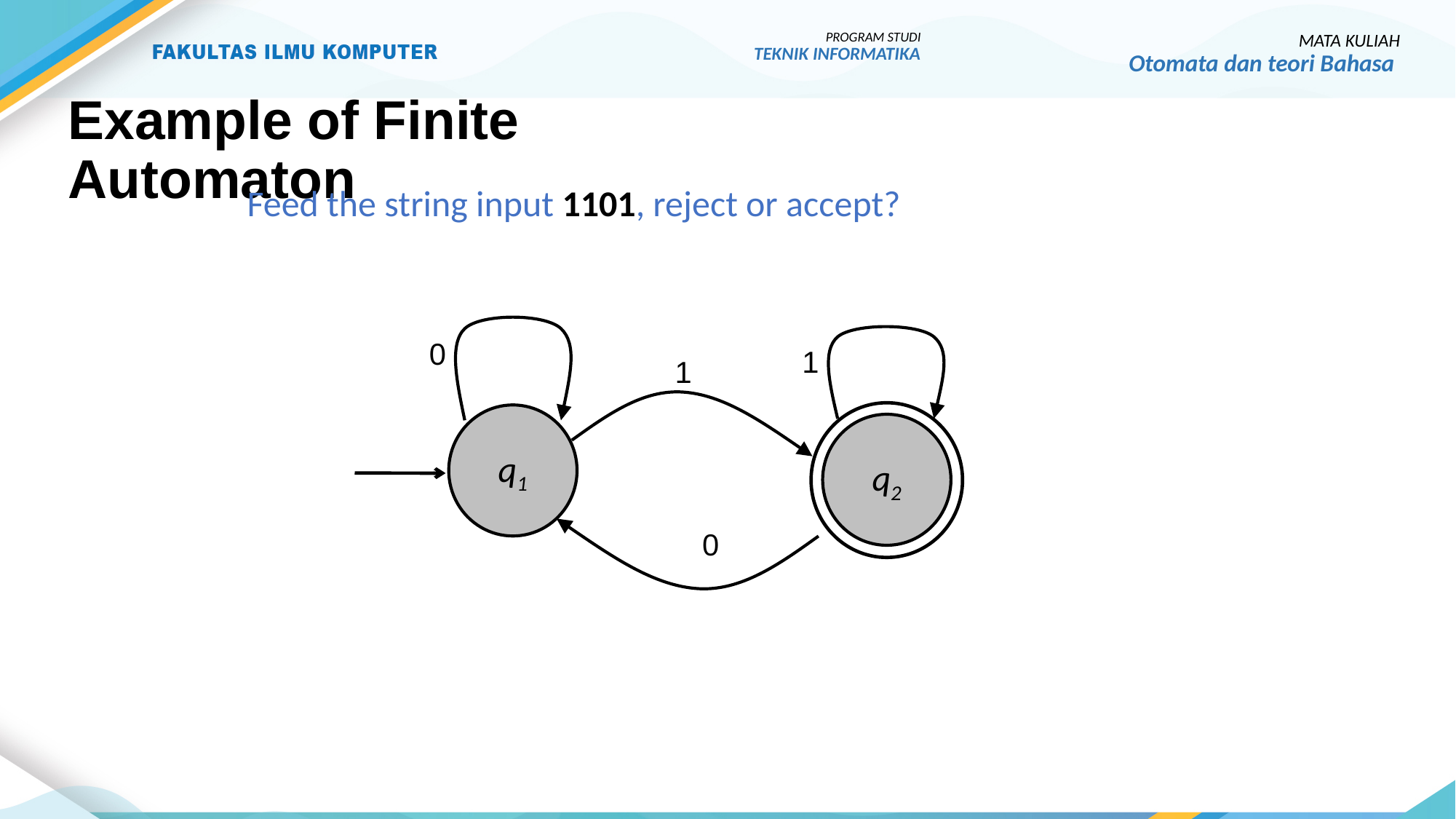

PROGRAM STUDI
TEKNIK INFORMATIKA
MATA KULIAH
Otomata dan teori Bahasa
# Example of Finite Automaton
Feed the string input 1101, reject or accept?

0

1
1

q1
q2

0